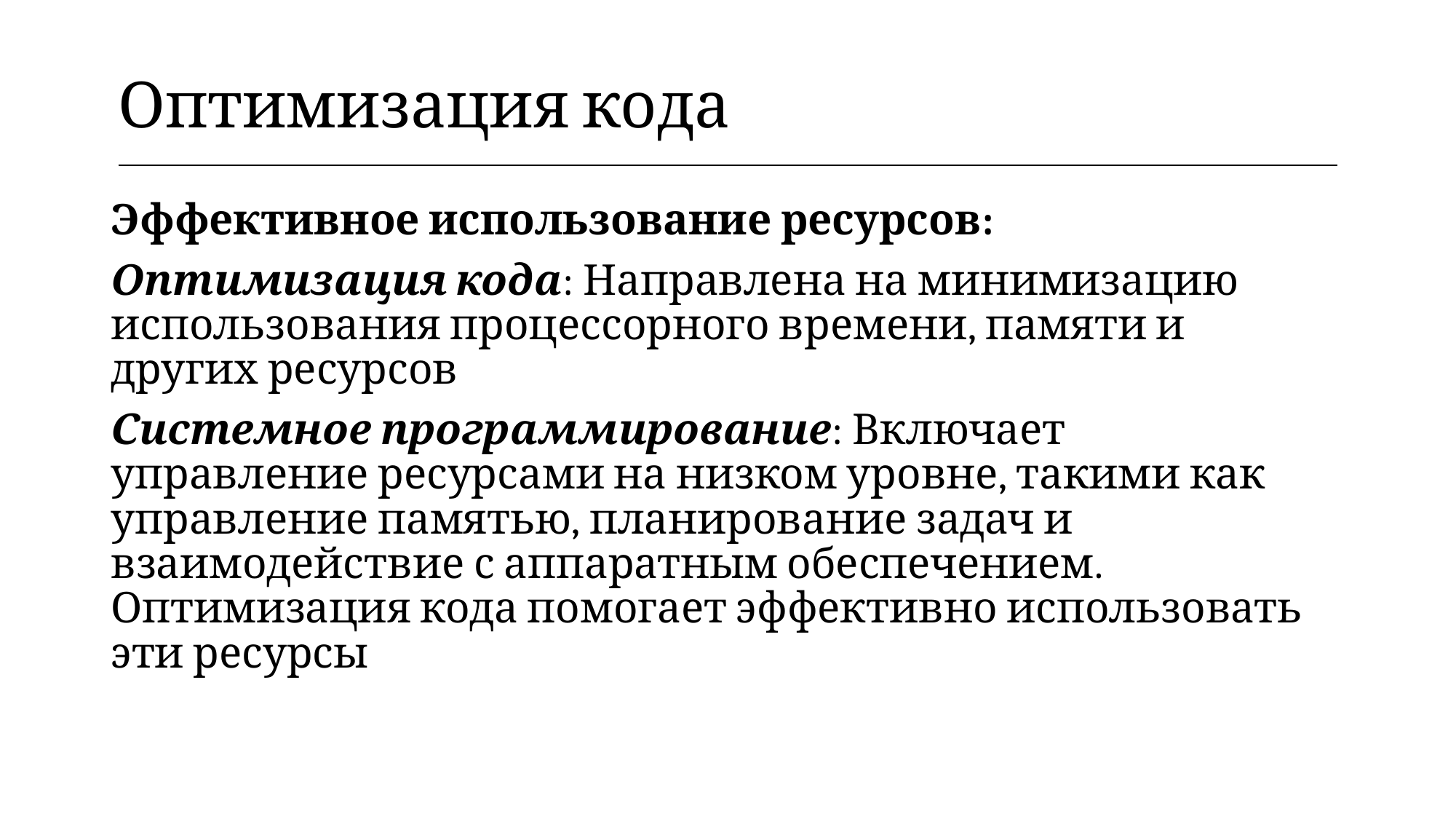

| Оптимизация кода |
| --- |
Эффективное использование ресурсов:
Оптимизация кода: Направлена на минимизацию использования процессорного времени, памяти и других ресурсов
Системное программирование: Включает управление ресурсами на низком уровне, такими как управление памятью, планирование задач и взаимодействие с аппаратным обеспечением. Оптимизация кода помогает эффективно использовать эти ресурсы